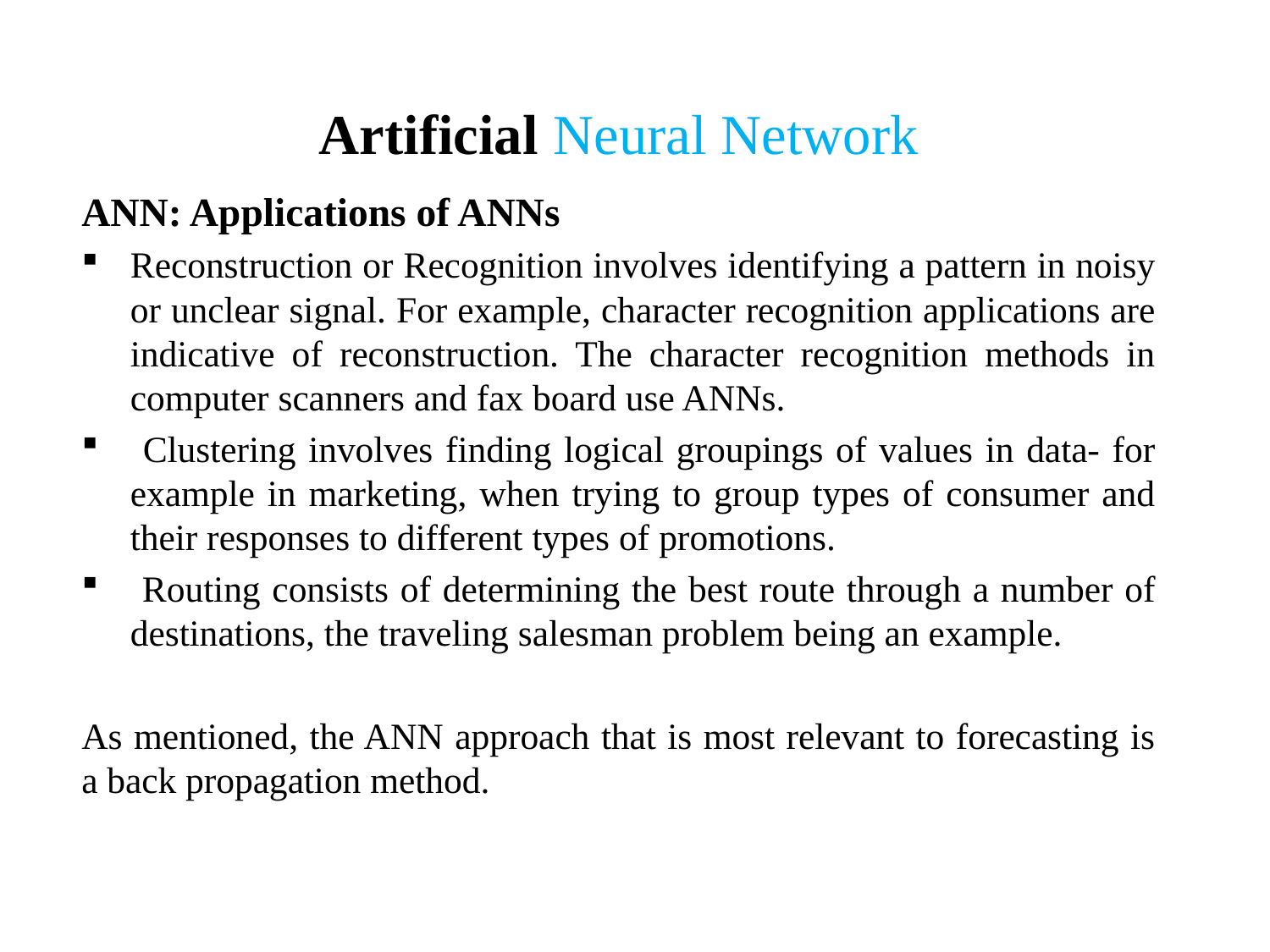

# Artificial Neural Network
ANN: Applications of ANNs
Reconstruction or Recognition involves identifying a pattern in noisy or unclear signal. For example, character recognition applications are indicative of reconstruction. The character recognition methods in computer scanners and fax board use ANNs.
 Clustering involves finding logical groupings of values in data- for example in marketing, when trying to group types of consumer and their responses to different types of promotions.
 Routing consists of determining the best route through a number of destinations, the traveling salesman problem being an example.

As mentioned, the ANN approach that is most relevant to forecasting is a back propagation method.